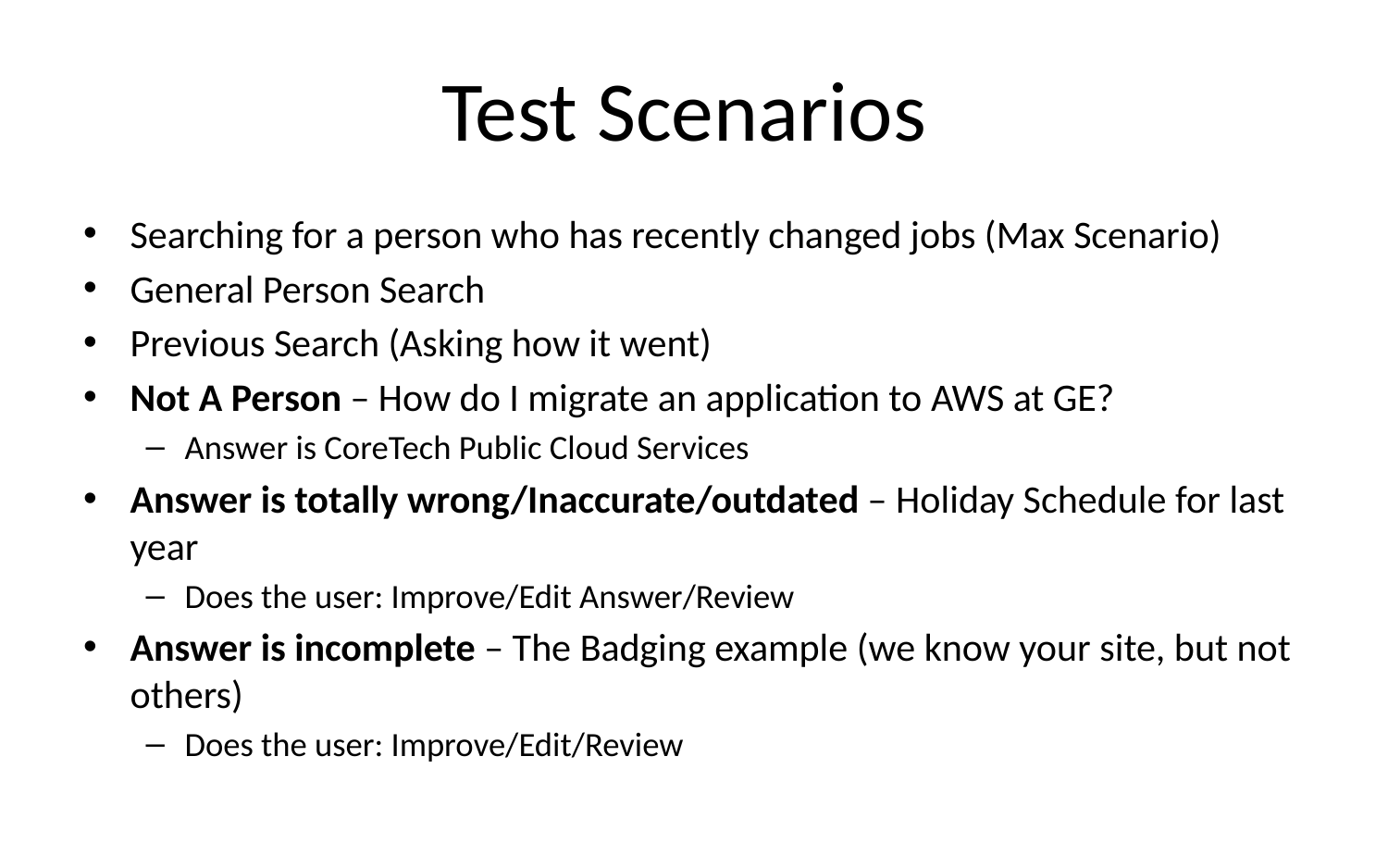

# Test Scenarios
Searching for a person who has recently changed jobs (Max Scenario)
General Person Search
Previous Search (Asking how it went)
Not A Person – How do I migrate an application to AWS at GE?
Answer is CoreTech Public Cloud Services
Answer is totally wrong/Inaccurate/outdated – Holiday Schedule for last year
Does the user: Improve/Edit Answer/Review
Answer is incomplete – The Badging example (we know your site, but not others)
Does the user: Improve/Edit/Review